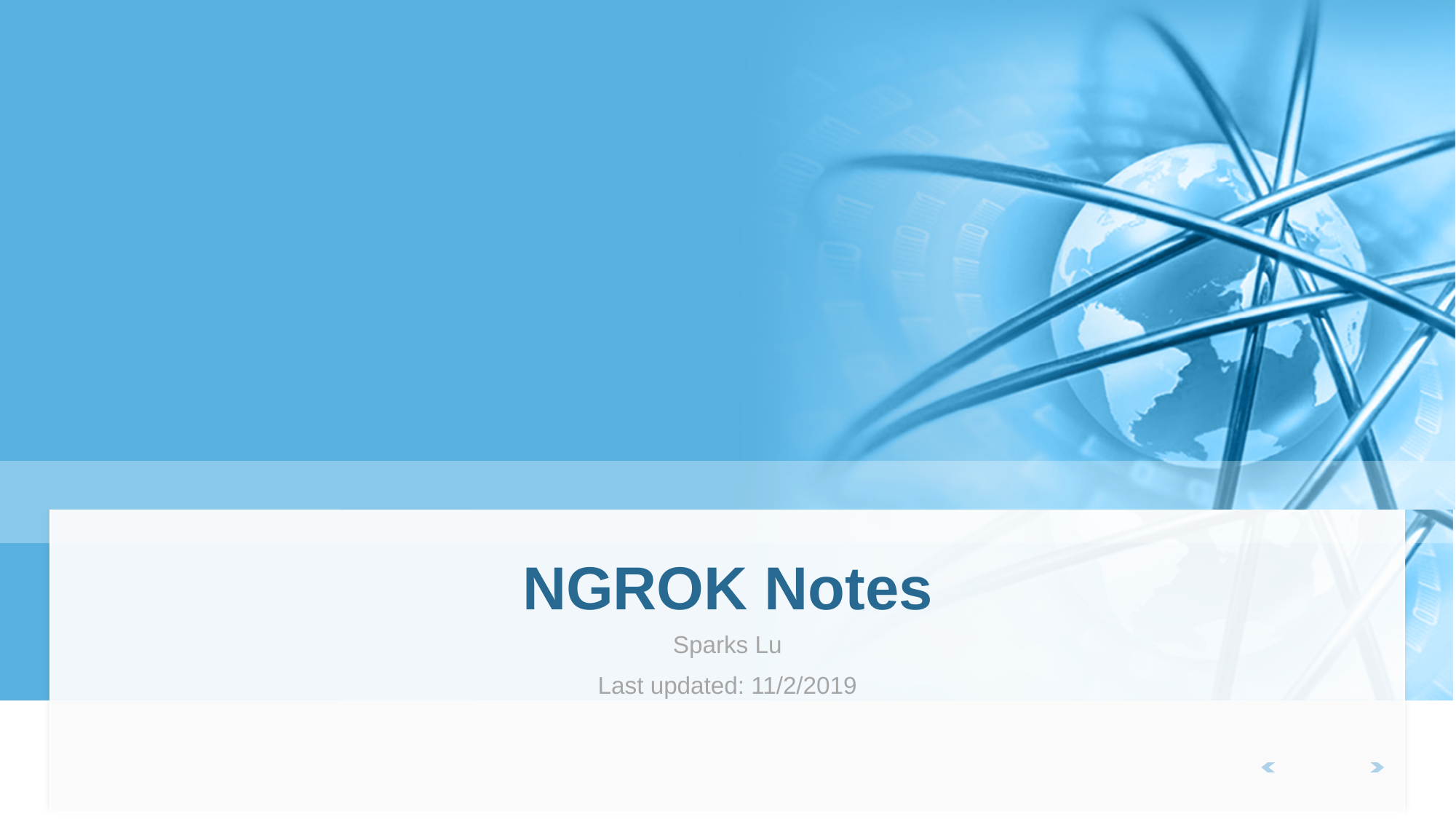

# NGROK Notes
Sparks Lu
Last updated: 11/2/2019